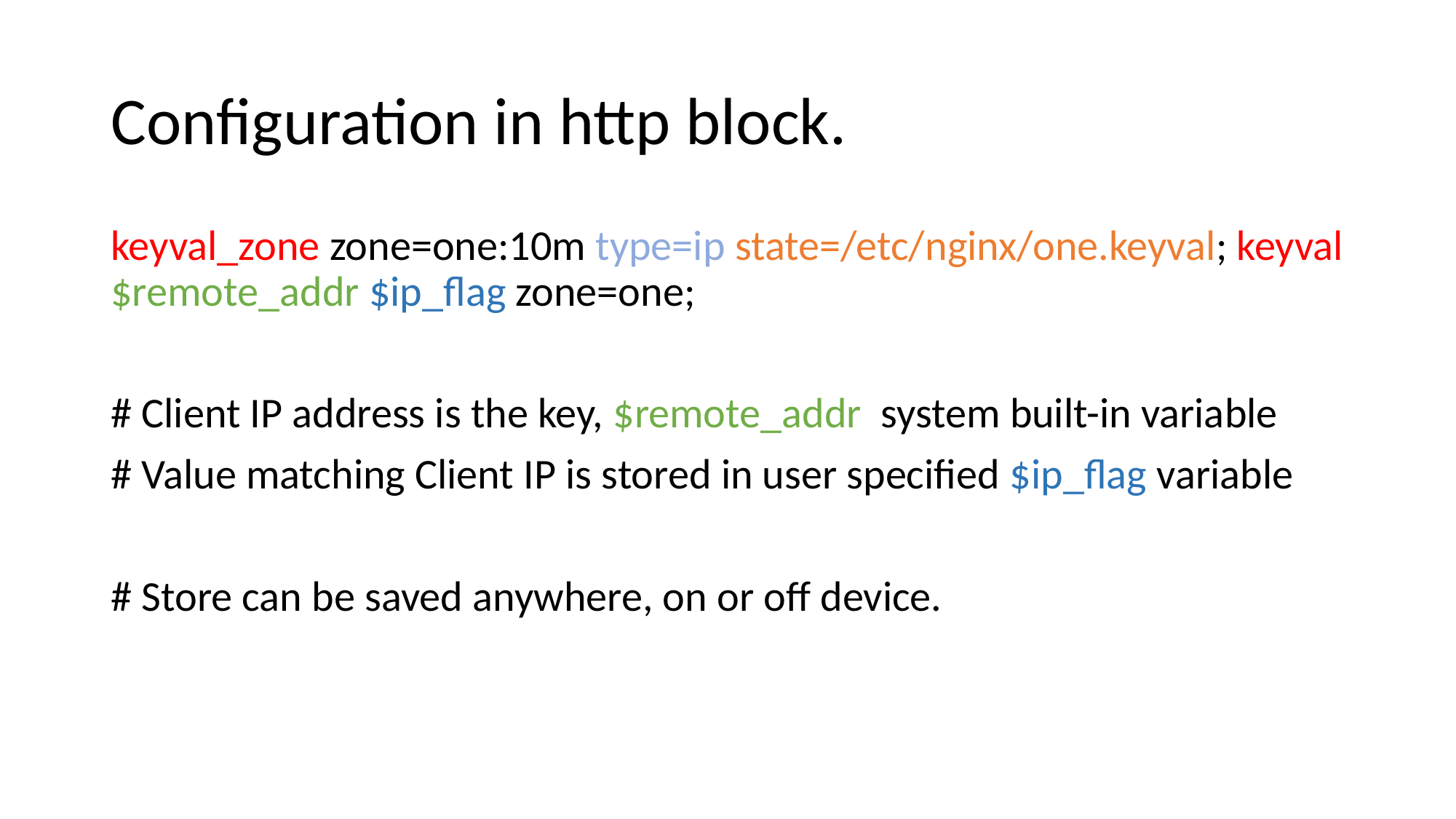

# Configuration in http block.
keyval_zone zone=one:10m type=ip state=/etc/nginx/one.keyval; keyval $remote_addr $ip_flag zone=one;

# Client IP address is the key, $remote_addr  system built-in variable
# Value matching Client IP is stored in user specified $ip_flag variable

# Store can be saved anywhere, on or off device.